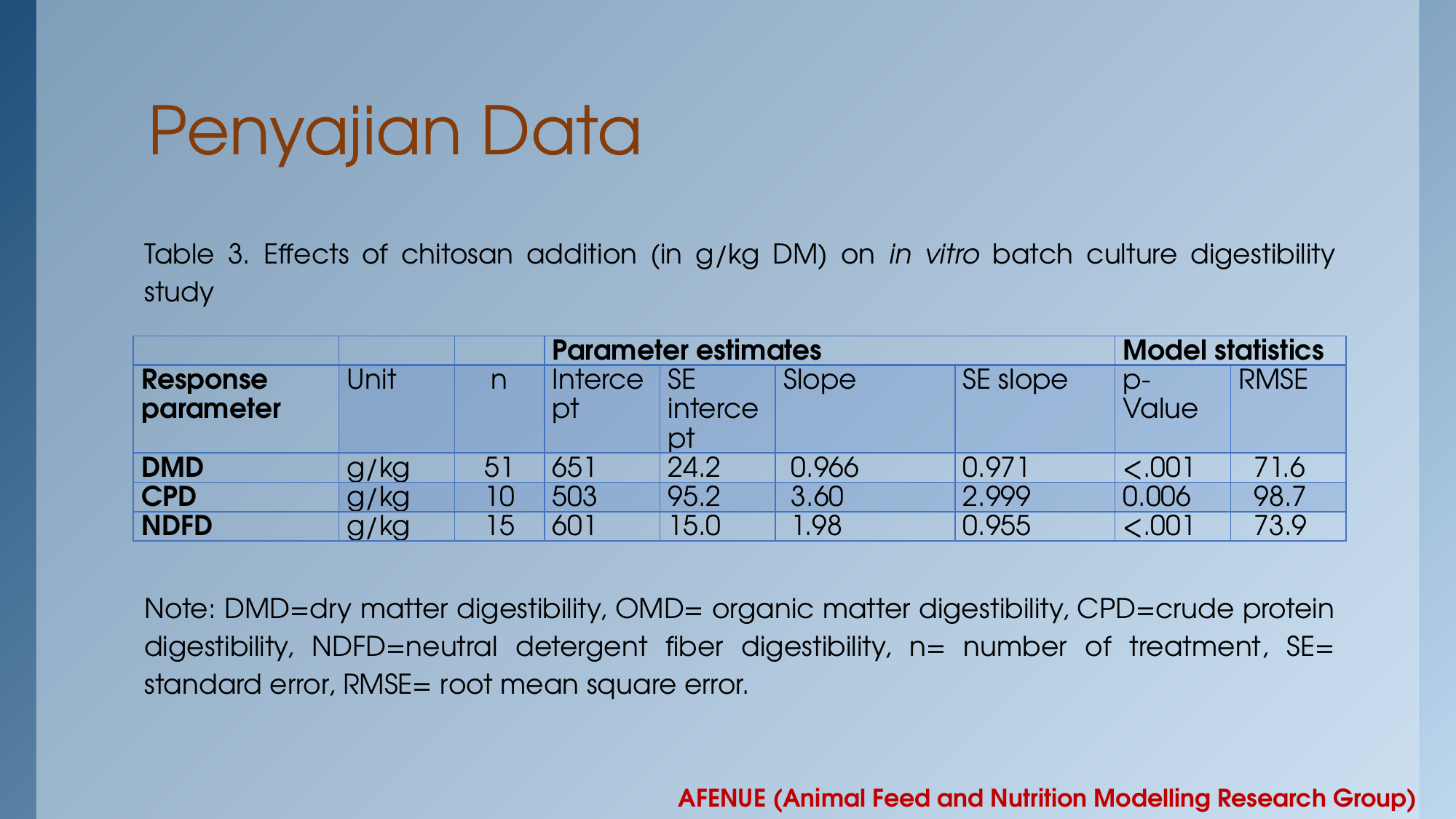

# Penyajian Data
Table 3. Effects of chitosan addition (in g/kg DM) on in vitro batch culture digestibility study
|  |  |  | Parameter estimates |  |  |  | Model statistics |  |
| --- | --- | --- | --- | --- | --- | --- | --- | --- |
| Response parameter | Unit | n | Intercept | SE intercept | Slope | SE slope | p-Value | RMSE |
| DMD | g/kg | 51 | 651 | 24.2 | 0.966 | 0.971 | <.001 | 71.6 |
| CPD | g/kg | 10 | 503 | 95.2 | 3.60 | 2.999 | 0.006 | 98.7 |
| NDFD | g/kg | 15 | 601 | 15.0 | 1.98 | 0.955 | <.001 | 73.9 |
Note: DMD=dry matter digestibility, OMD= organic matter digestibility, CPD=crude protein digestibility, NDFD=neutral detergent fiber digestibility, n= number of treatment, SE= standard error, RMSE= root mean square error.
AFENUE (Animal Feed and Nutrition Modelling Research Group)